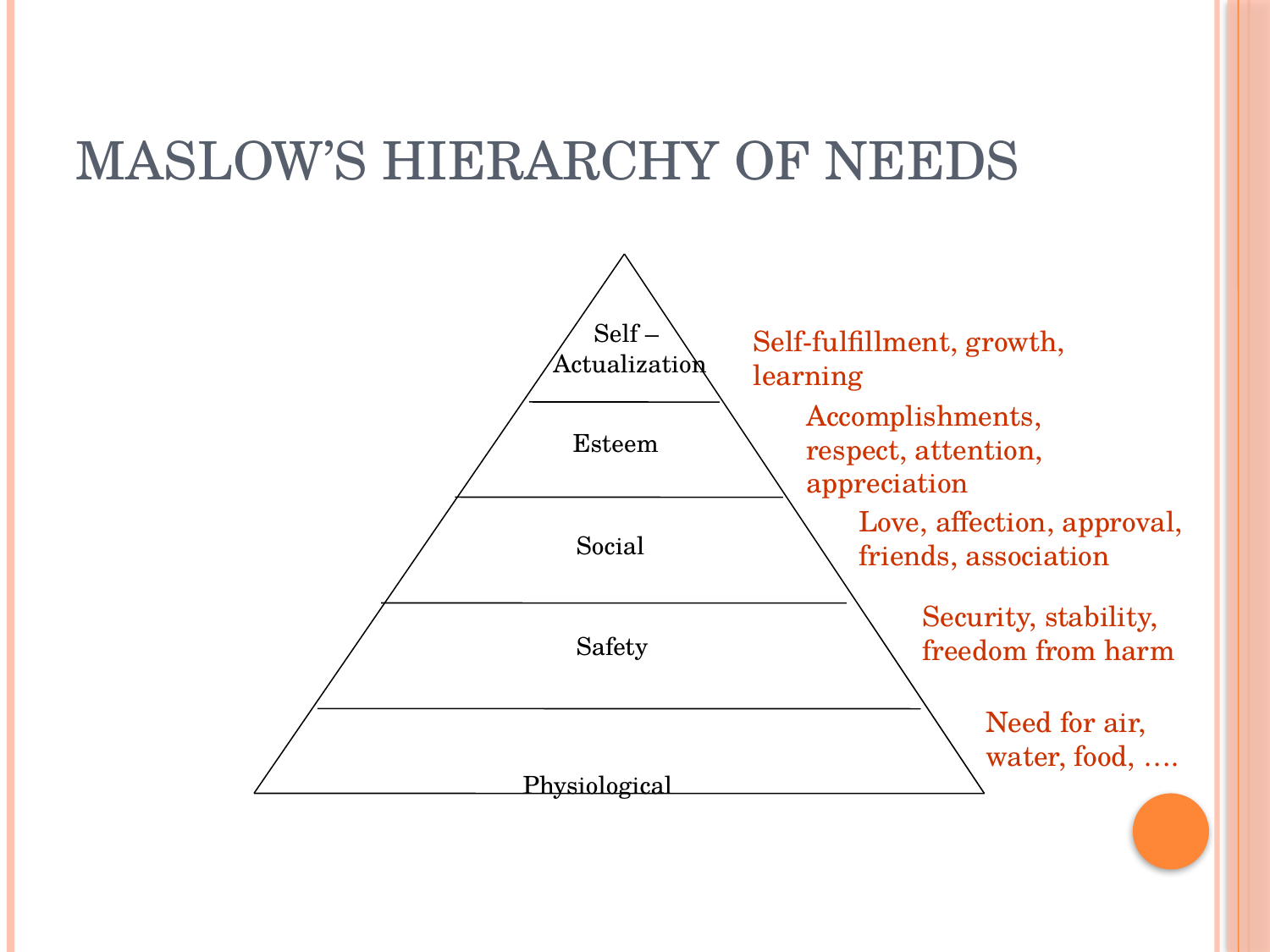

# Maslow’s Hierarchy of Needs

Self –
Actualization

Self-fulfillment, growth, learning
Accomplishments, respect, attention, appreciation

Esteem

Love, affection, approval, friends, association
Social

Security, stability, freedom from harm

  Safety

Need for air, water, food, ….

 Physiological